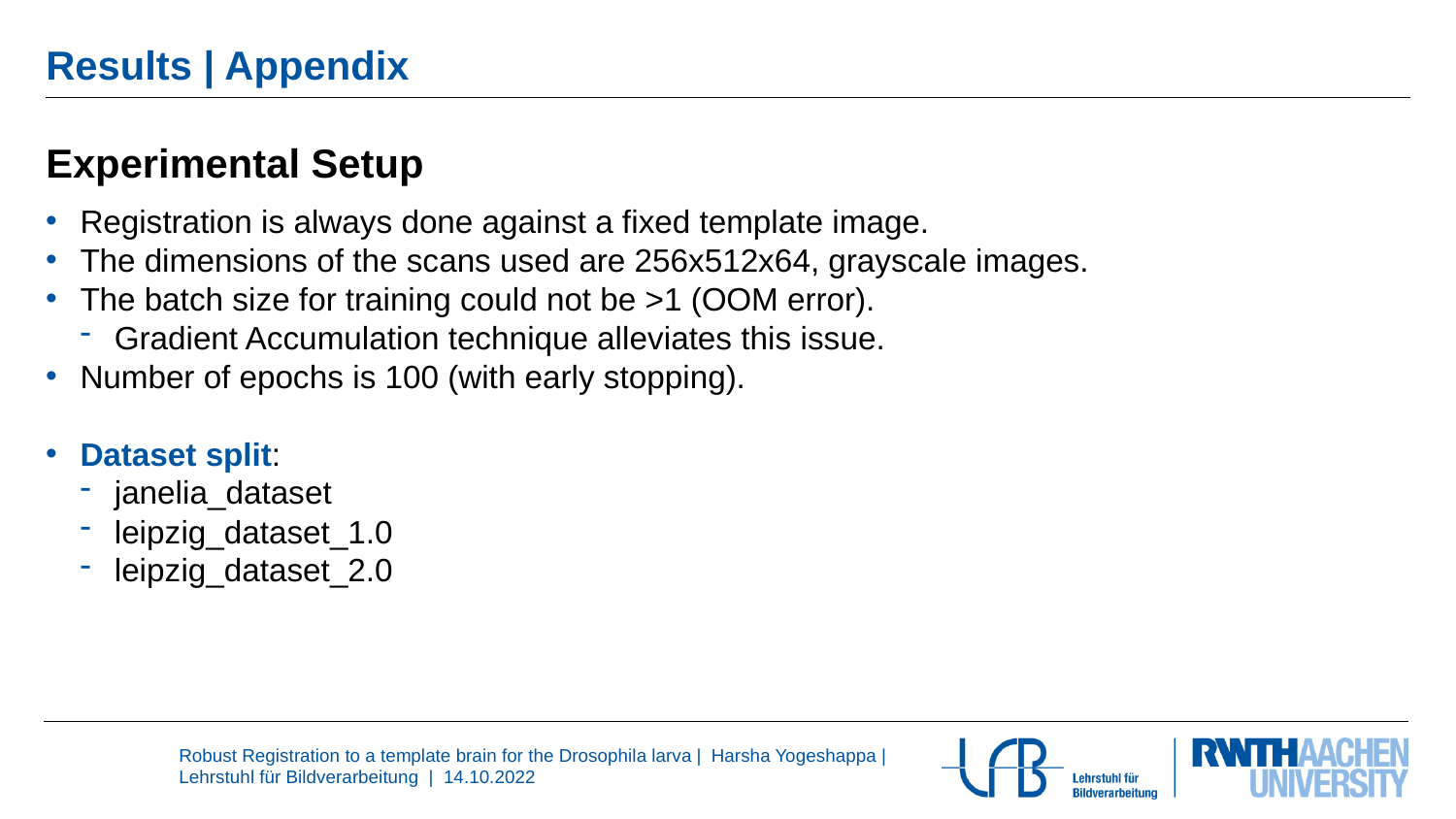

# Results | Appendix
Experimental Setup

Registration is always done against a fixed template image.
The dimensions of the scans used are 256x512x64, grayscale images.
The batch size for training could not be >1 (OOM error).
Gradient Accumulation technique alleviates this issue.
Number of epochs is 100 (with early stopping).

Dataset split:
janelia_dataset
leipzig_dataset_1.0
leipzig_dataset_2.0